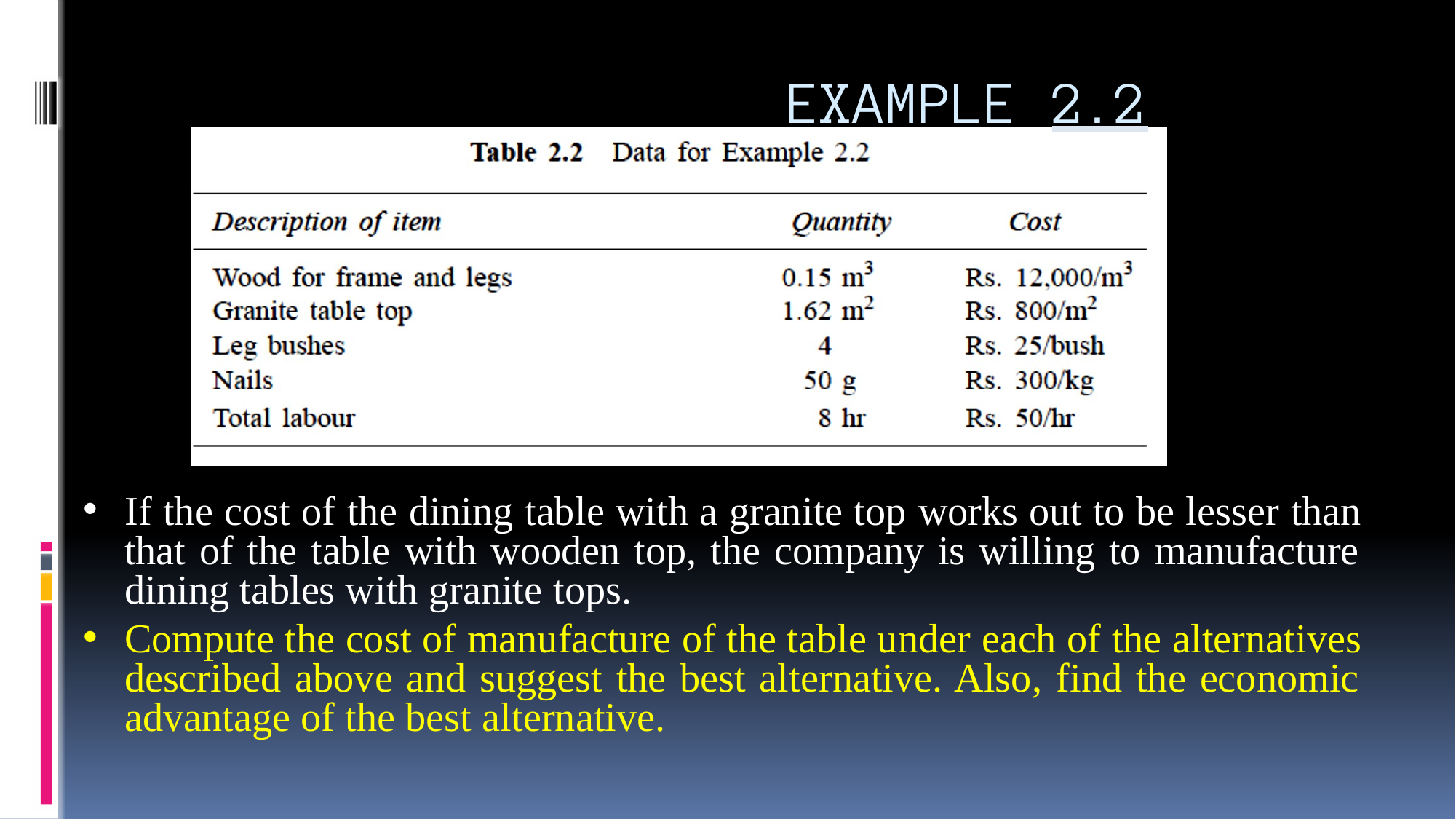

# EXAMPLE 2.2

If the cost of the dining table with a granite top works out to be lesser than  that of the table with wooden top, the company is willing to manufacture  dining tables with granite tops.
Compute the cost of manufacture of the table under each of the alternatives  described above and suggest the best alternative. Also, find the economic  advantage of the best alternative.